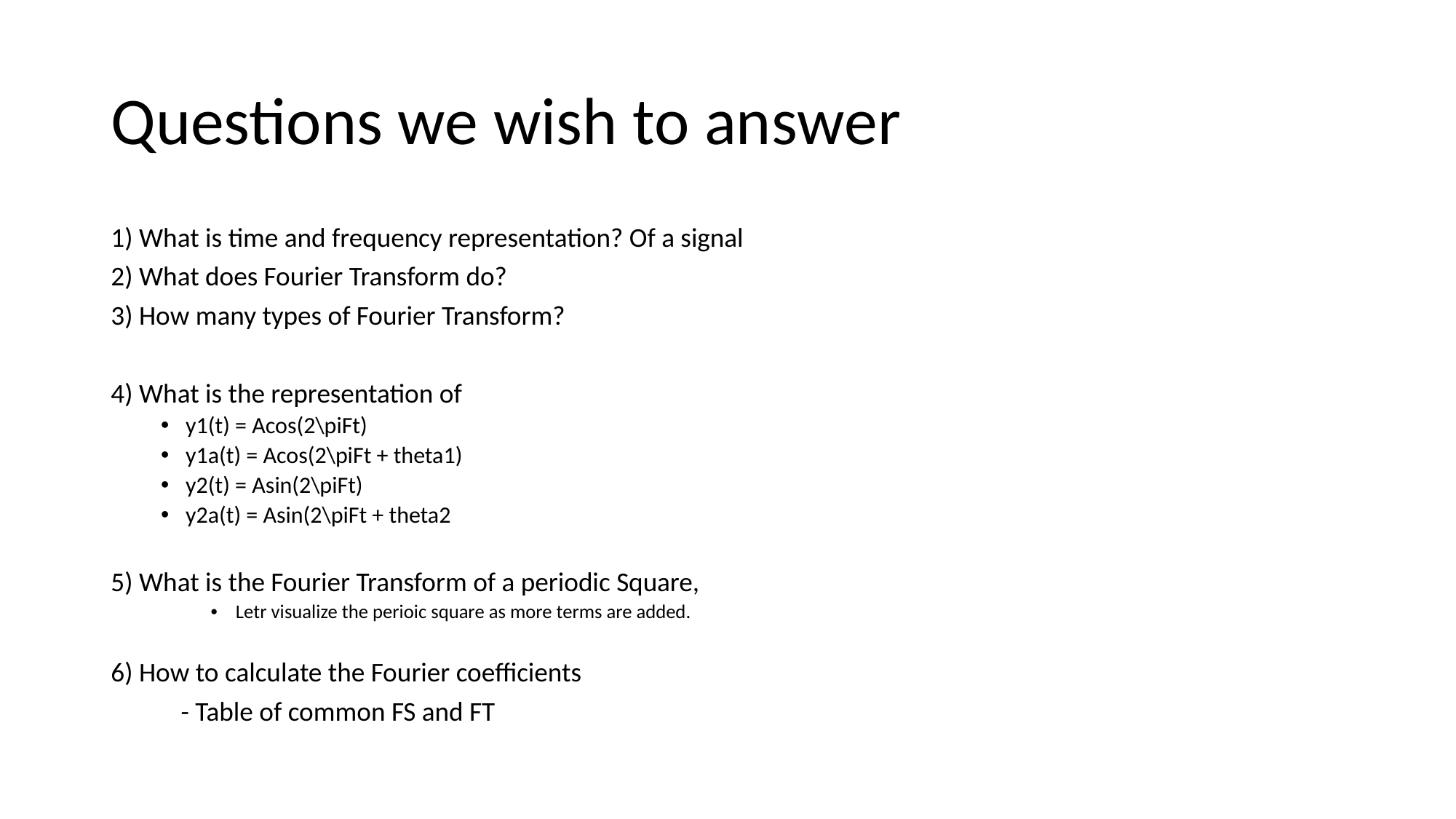

# Questions we wish to answer
1) What is time and frequency representation? Of a signal
2) What does Fourier Transform do?
3) How many types of Fourier Transform?

4) What is the representation of
y1(t) = Acos(2\piFt)
y1a(t) = Acos(2\piFt + theta1)
y2(t) = Asin(2\piFt)
y2a(t) = Asin(2\piFt + theta2

5) What is the Fourier Transform of a periodic Square,
Letr visualize the perioic square as more terms are added.

6) How to calculate the Fourier coefficients
	- Table of common FS and FT